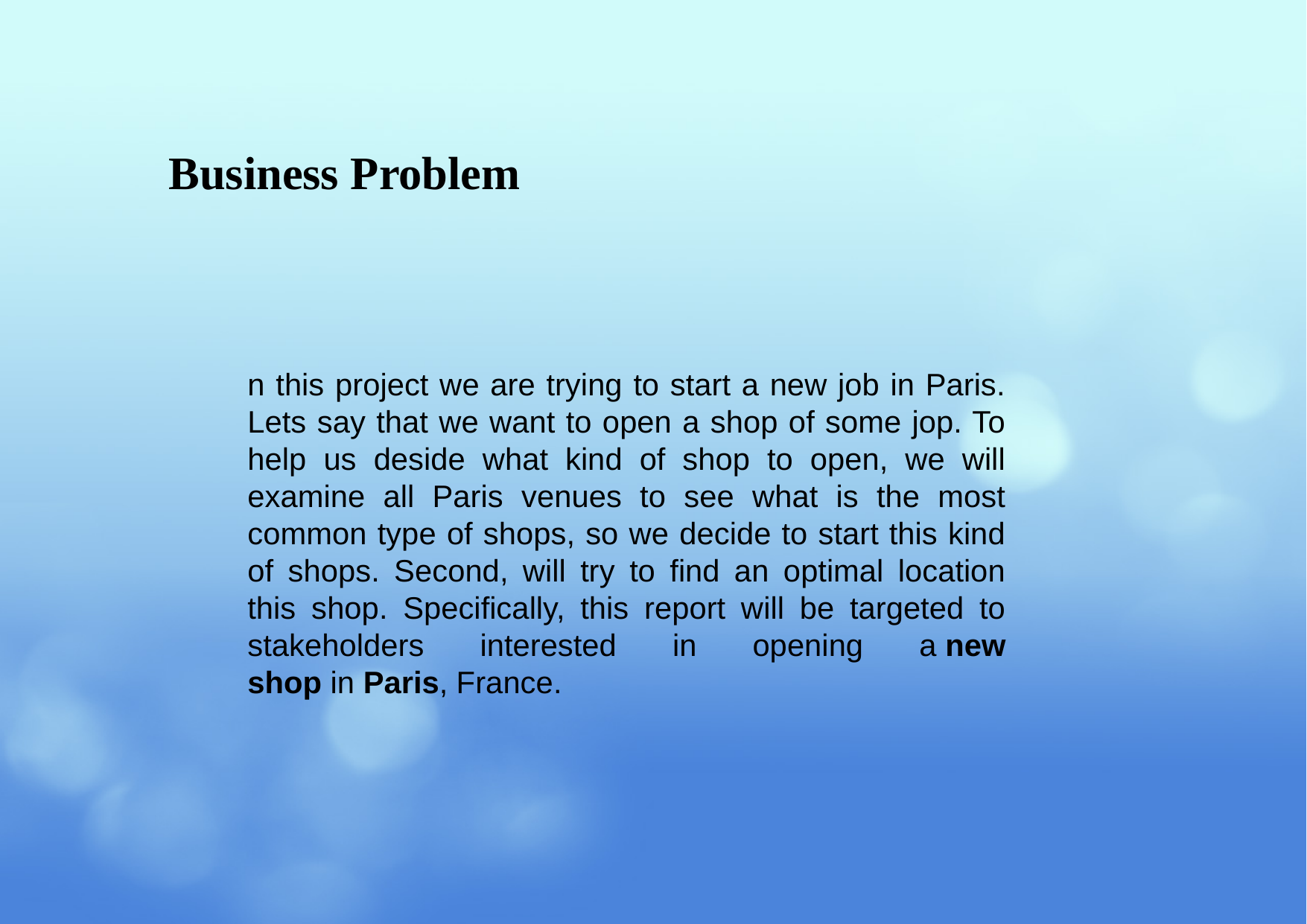

# Business Problem
n this project we are trying to start a new job in Paris. Lets say that we want to open a shop of some jop. To help us deside what kind of shop to open, we will examine all Paris venues to see what is the most common type of shops, so we decide to start this kind of shops. Second, will try to find an optimal location this shop. Specifically, this report will be targeted to stakeholders interested in opening a new shop in Paris, France.